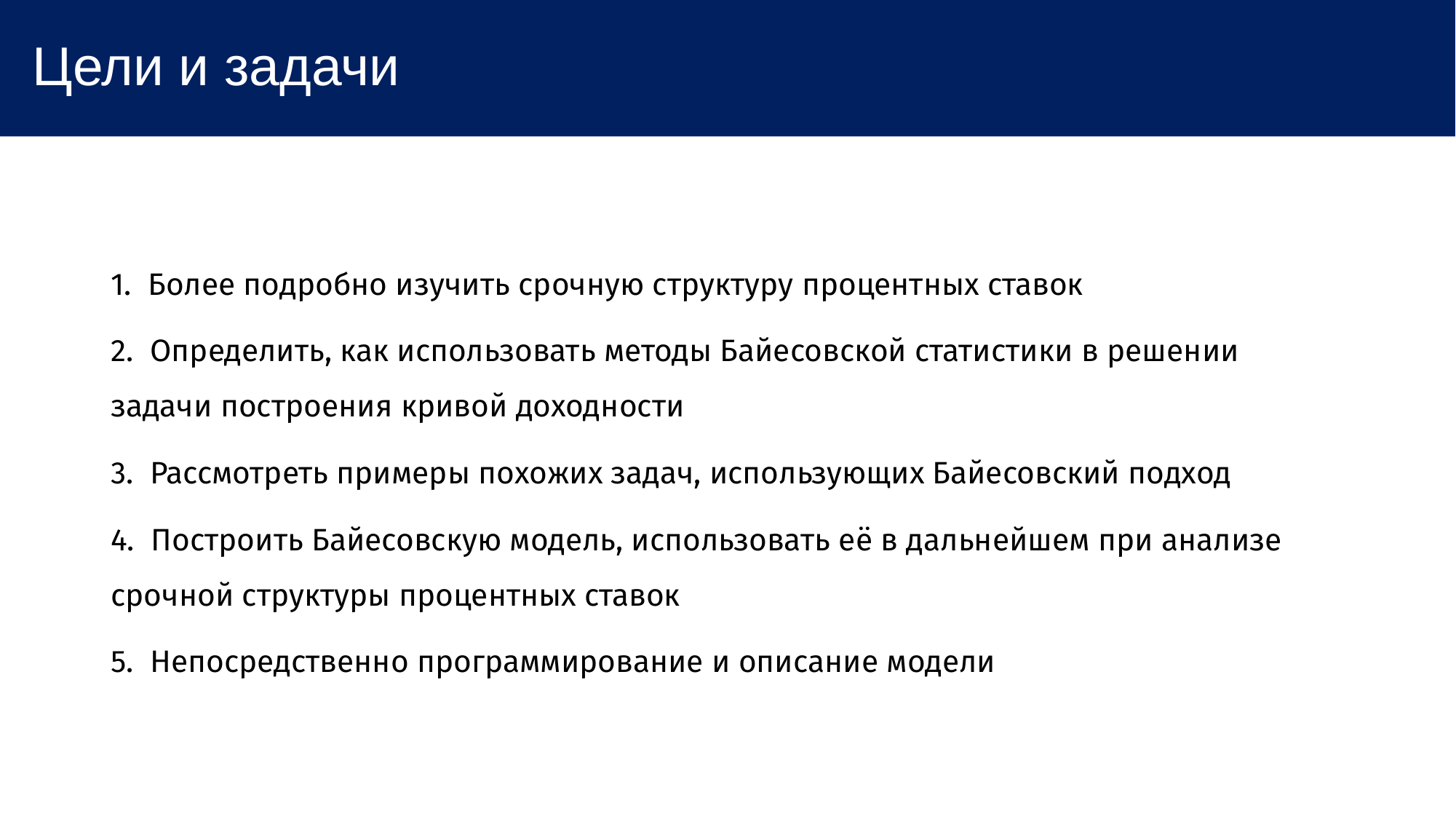

# Цели и задачи
1.  Более подробно изучить срочную структуру процентных ставок
2.  Определить, как использовать методы Байесовской статистики в решении задачи построения кривой доходности
3.  Рассмотреть примеры похожих задач, использующих Байесовский подход
4.  Построить Байесовскую модель, использовать её в дальнейшем при анализе срочной структуры процентных ставок
5.  Непосредственно программирование и описание модели